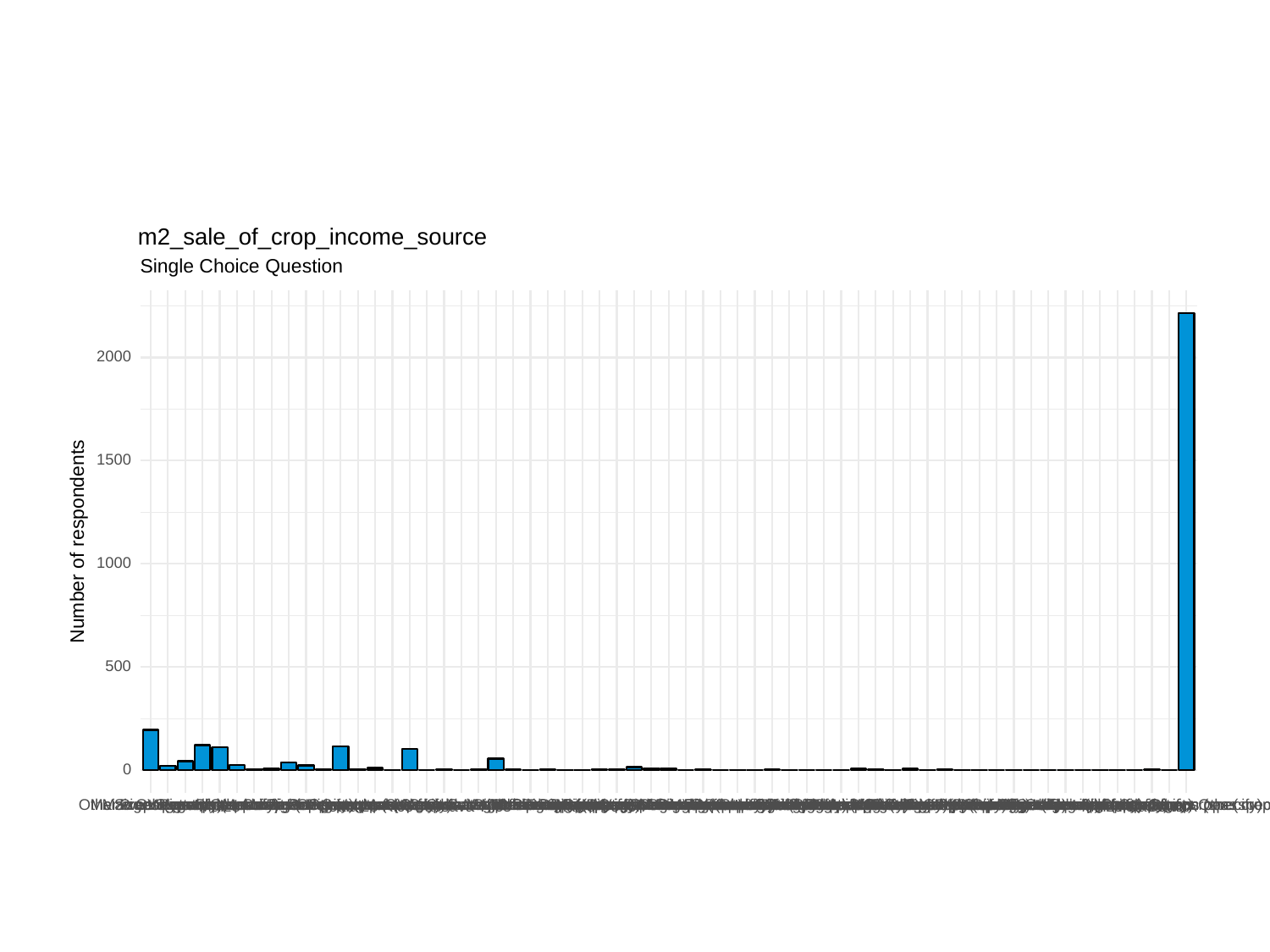

m2_sale_of_crop_income_source
Single Choice Question

2000

1500

Number of respondents
1000

500

0

Other crops (specify)
Maize Other crops (specify)
Maize Vegetables and fruits Other crops (specify)
Pigeon peas Other crops (specify)
Vegetables and fruits Other crops (specify)
Sweet potatoes Other crops (specify)
Cassava Other crops (specify)
Maize Sweet potatoes Other crops (specify)
Maize Pigeon peas Other crops (specify)
Maize Sweet potatoes Vegetables and fruits Other crops (specify)
Maize Cassava Other crops (specify)
Maize Cotton Other crops (specify)
Pigeon peas Vegetables and fruits Other crops (specify)
Sweet potatoes Pigeon peas Other crops (specify)
Rice Pigeon peas Other crops (specify)
Maize Pigeon peas Vegetables and fruits Other crops (specify)
Rice Other crops (specify)
Cotton Other crops (specify)
Maize Cassava Pigeon peas Other crops (specify)
Maize Rice Sweet potatoes Vegetables and fruits Other crops (specify)
Rice Pigeon peas Vegetables and fruits Other crops (specify)
Maize Rice Other crops (specify)
Rice Sweet potatoes Other crops (specify)
Sweet potatoes Pigeon peas
Sweet potatoes Vegetables and fruits
Cassava Pigeon peas Vegetables and fruits
Maize Sweet potatoes Cassava Vegetables and fruits
Vegetables and fruits
Maize Cassava Pigeon peas
Maize Cotton Pigeon peas
Rice Sweet potatoes Pigeon peas Vegetables and fruits
Pigeon peas Vegetables and fruits
Maize Vegetables and fruits
Rice Cassava Vegetables and fruits
Maize Rice Cassava Pigeon peas
Maize Sweet potatoes Cotton Vegetables and fruits
Rice Vegetables and fruits
Rice Sweet potatoes Pigeon peas
Sweet potatoes Pigeon peas Vegetables and fruits
Maize Pigeon peas Vegetables and fruits
Maize Sweet potatoes Cassava Pigeon peas
Cotton Vegetables and fruits
Maize Rice Vegetables and fruits
Cotton Pigeon peas
Sweet potatoes
Pigeon peas
Maize Pigeon peas
Rice Sweet potatoes
Maize Sweet potatoes
Maize Rice Pigeon peas
Rice Pigeon peas
Sweet potatoes Cassava
Cotton
Cassava
Maize Cotton
Maize Cassava
Rice Cotton
Maize
Maize Rice
Rice
NA